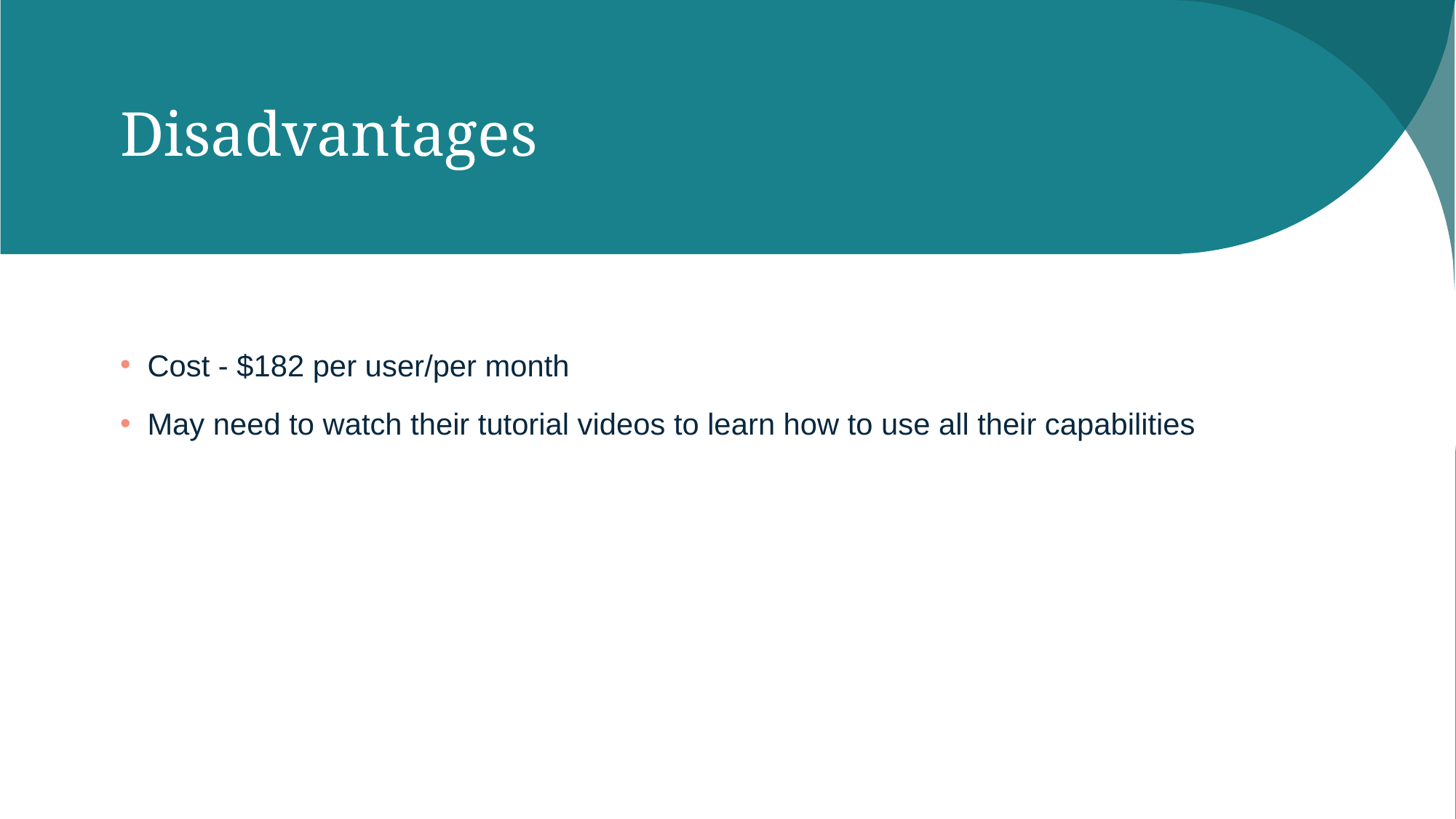

# Disadvantages
Cost - $182 per user/per month
May need to watch their tutorial videos to learn how to use all their capabilities